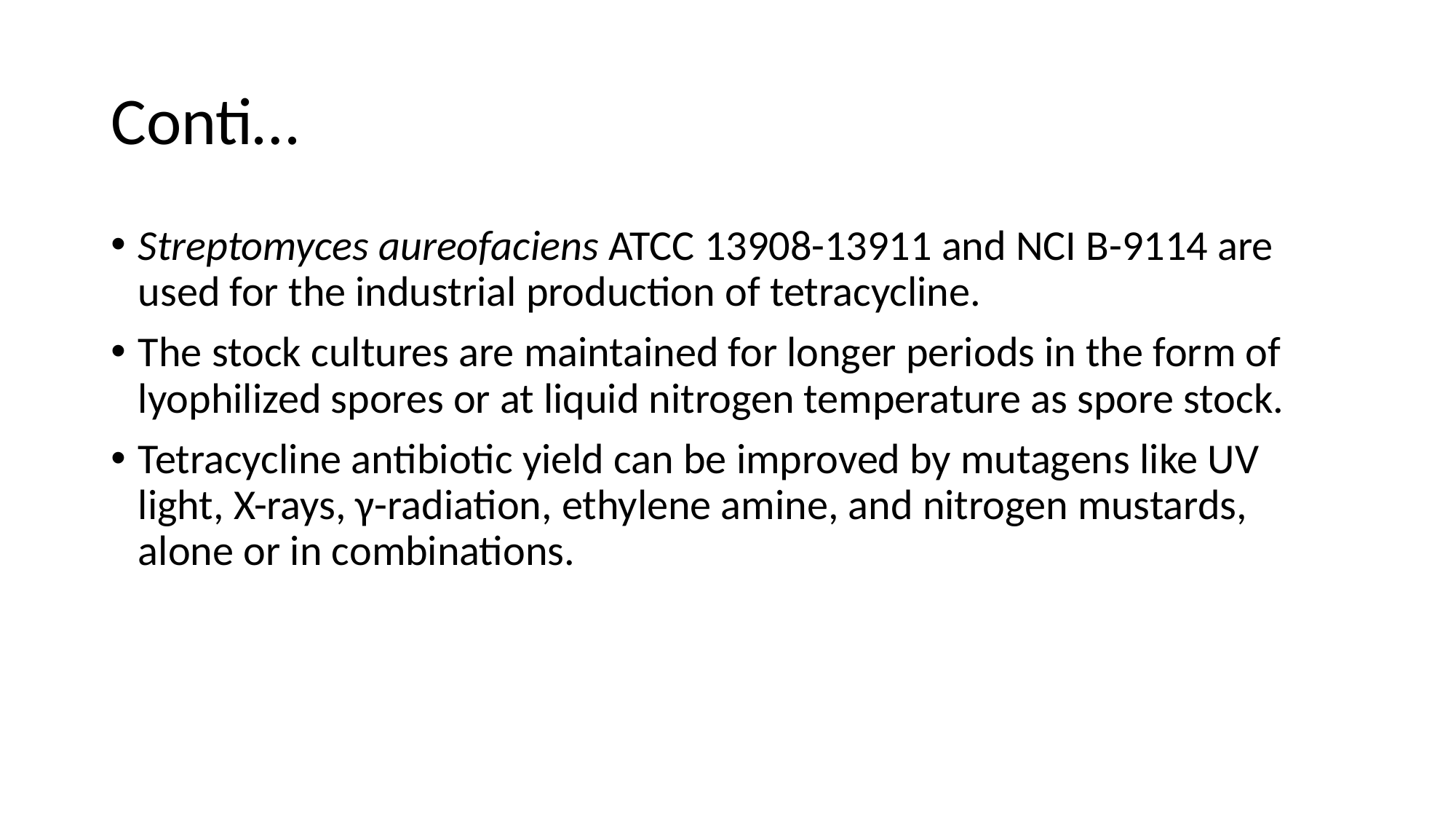

# Conti…
Streptomyces aureofaciens ATCC 13908-13911 and NCI B-9114 are used for the industrial production of tetracycline.
The stock cultures are maintained for longer periods in the form of lyophilized spores or at liquid nitrogen temperature as spore stock.
Tetracycline antibiotic yield can be improved by mutagens like UV light, X-rays, γ-radiation, ethylene amine, and nitrogen mustards, alone or in combinations.